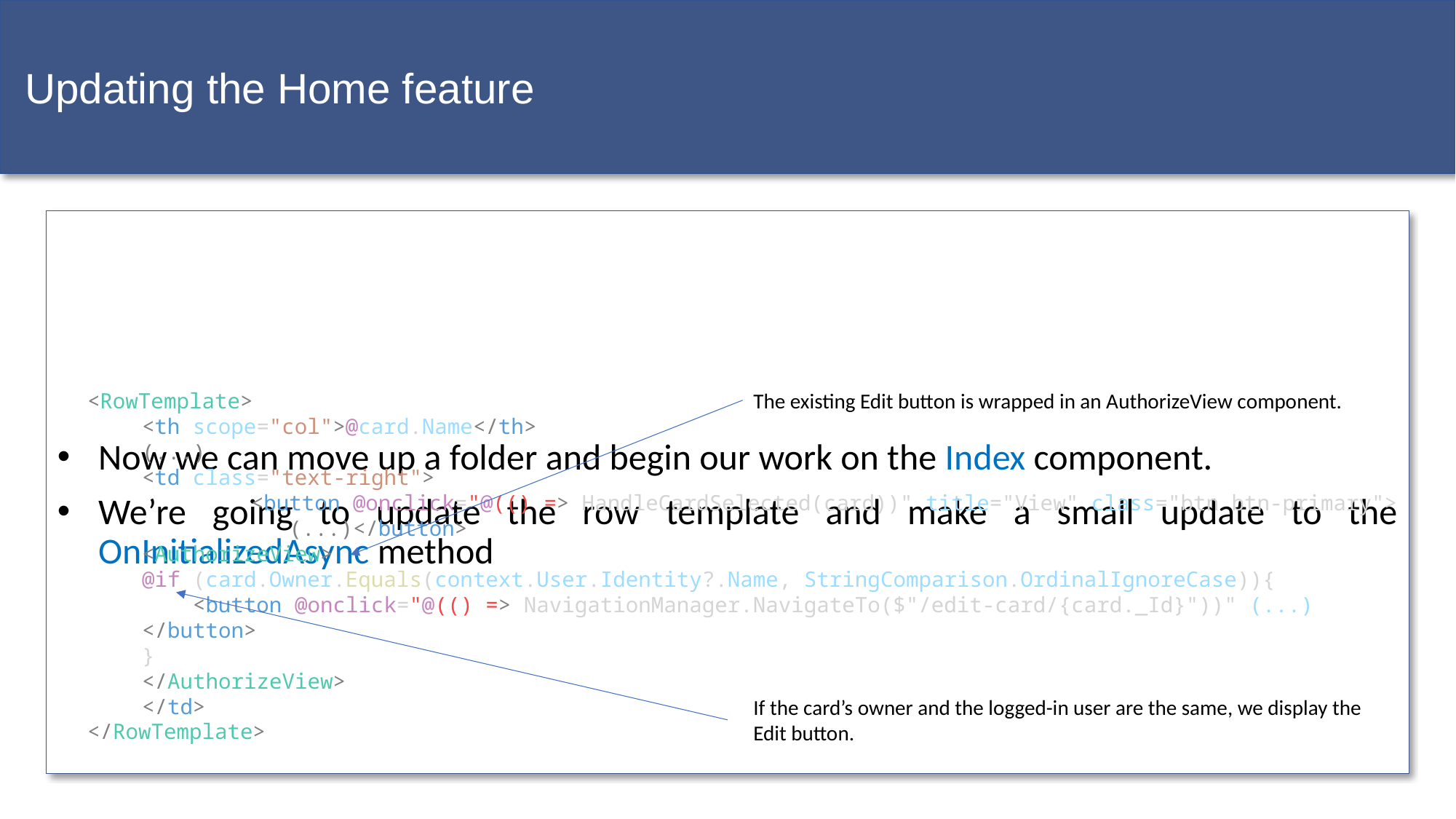

Updating the Home feature

Now we can move up a folder and begin our work on the Index component.
We’re going to update the row template and make a small update to the OnInitializedAsync method

<RowTemplate>
<th scope="col">@card.Name</th>
(...)
<td class="text-right">
	<button @onclick="@(() => HandleCardSelected(card))" title="View" class="btn btn-primary">
	   (...)</button>
<AuthorizeView>
@if (card.Owner.Equals(context.User.Identity?.Name, StringComparison.OrdinalIgnoreCase)){
    <button @onclick="@(() => NavigationManager.NavigateTo($"/edit-card/{card._Id}"))" (...) </button>
}
</AuthorizeView>
</td>
</RowTemplate>
The existing Edit button is wrapped in an AuthorizeView component.
If the card’s owner and the logged-in user are the same, we display the Edit button.